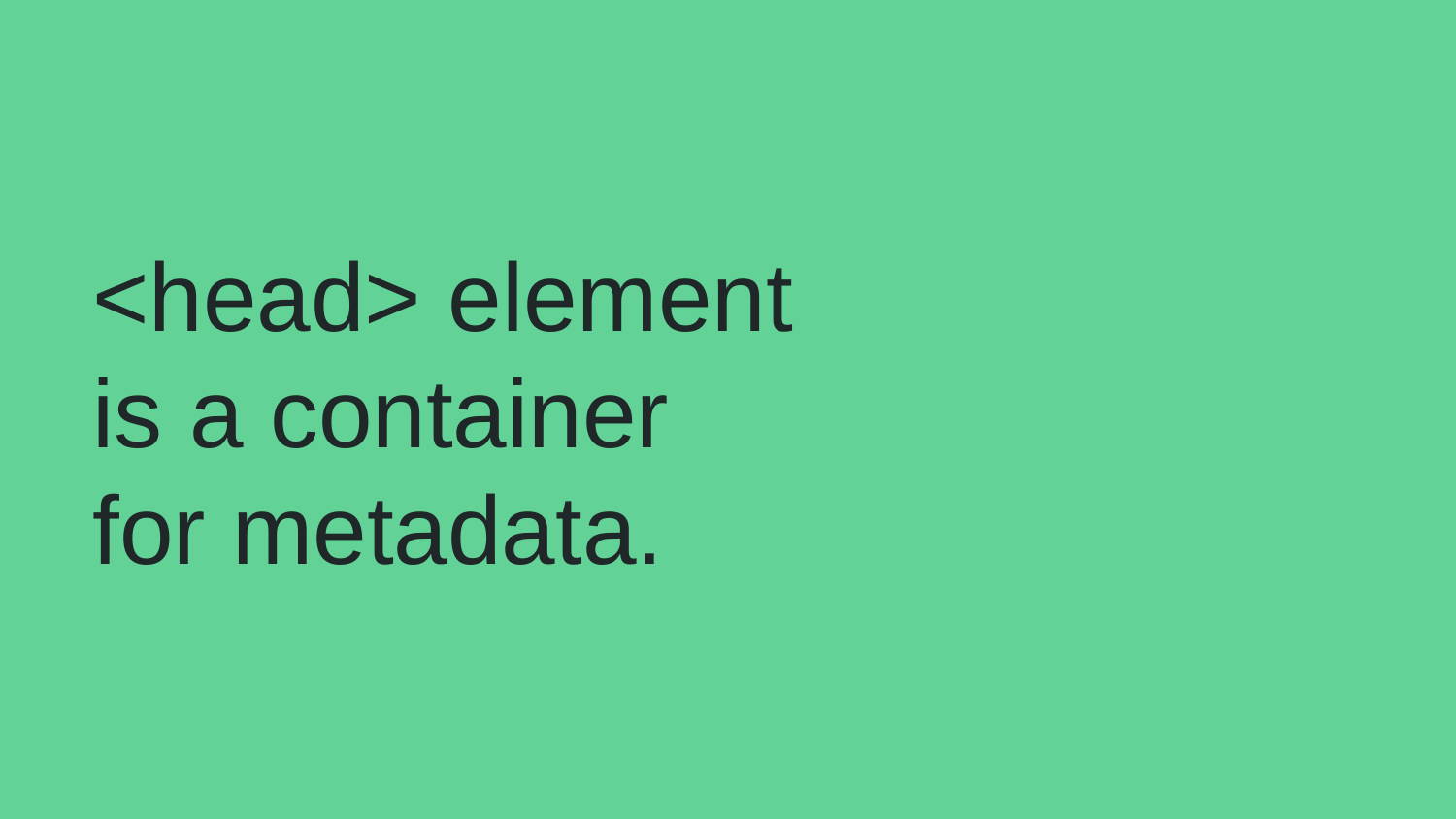

# <head> element is a container for metadata.